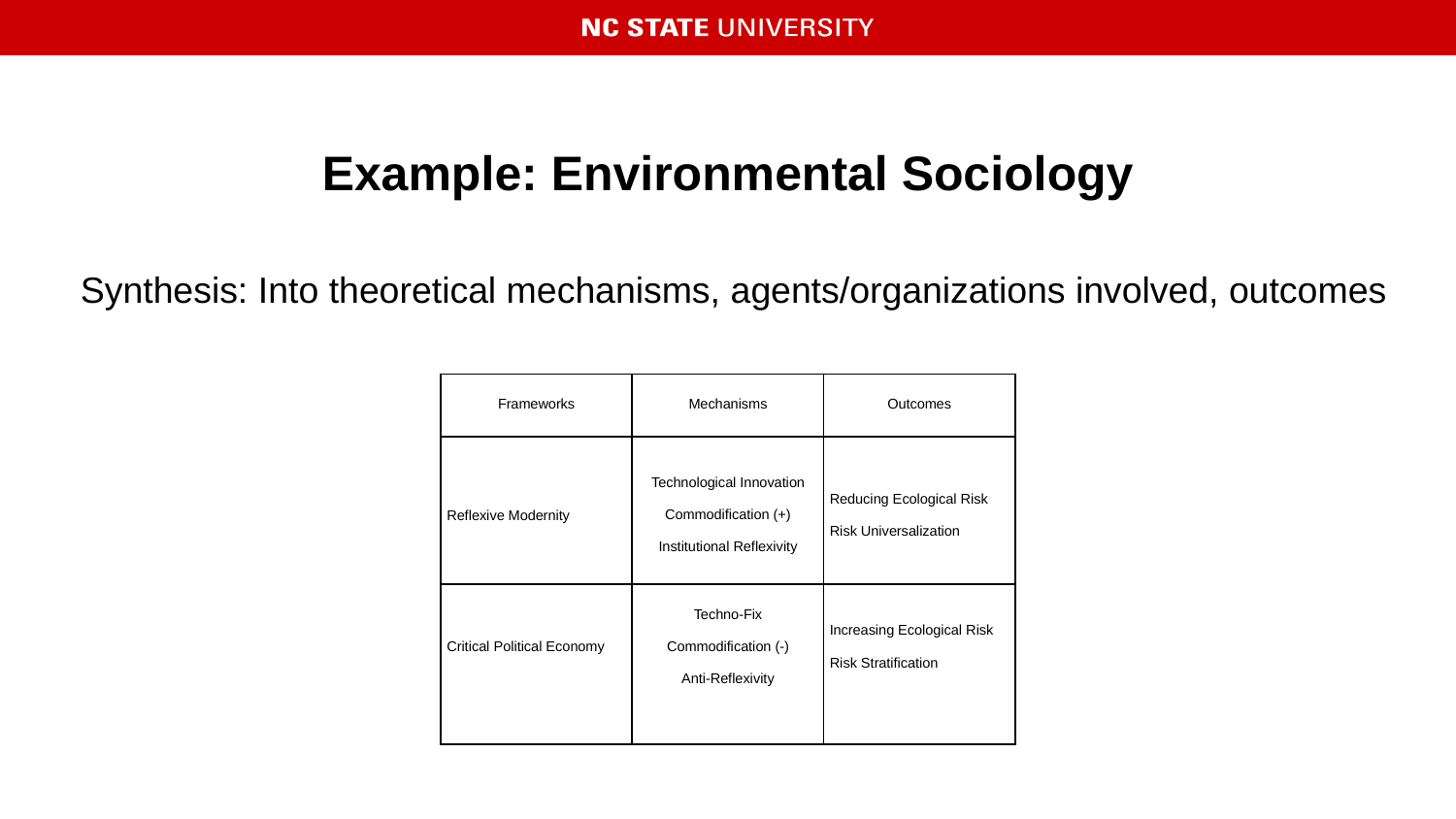

# Example: Environmental Sociology
Synthesis: Into theoretical mechanisms, agents/organizations involved, outcomes
| Frameworks | Mechanisms | Outcomes |
| --- | --- | --- |
| Reflexive Modernity | Technological Innovation Commodification (+) Institutional Reflexivity | Reducing Ecological Risk Risk Universalization |
| Critical Political Economy | Techno-Fix Commodification (-) Anti-Reflexivity | Increasing Ecological Risk  Risk Stratification |